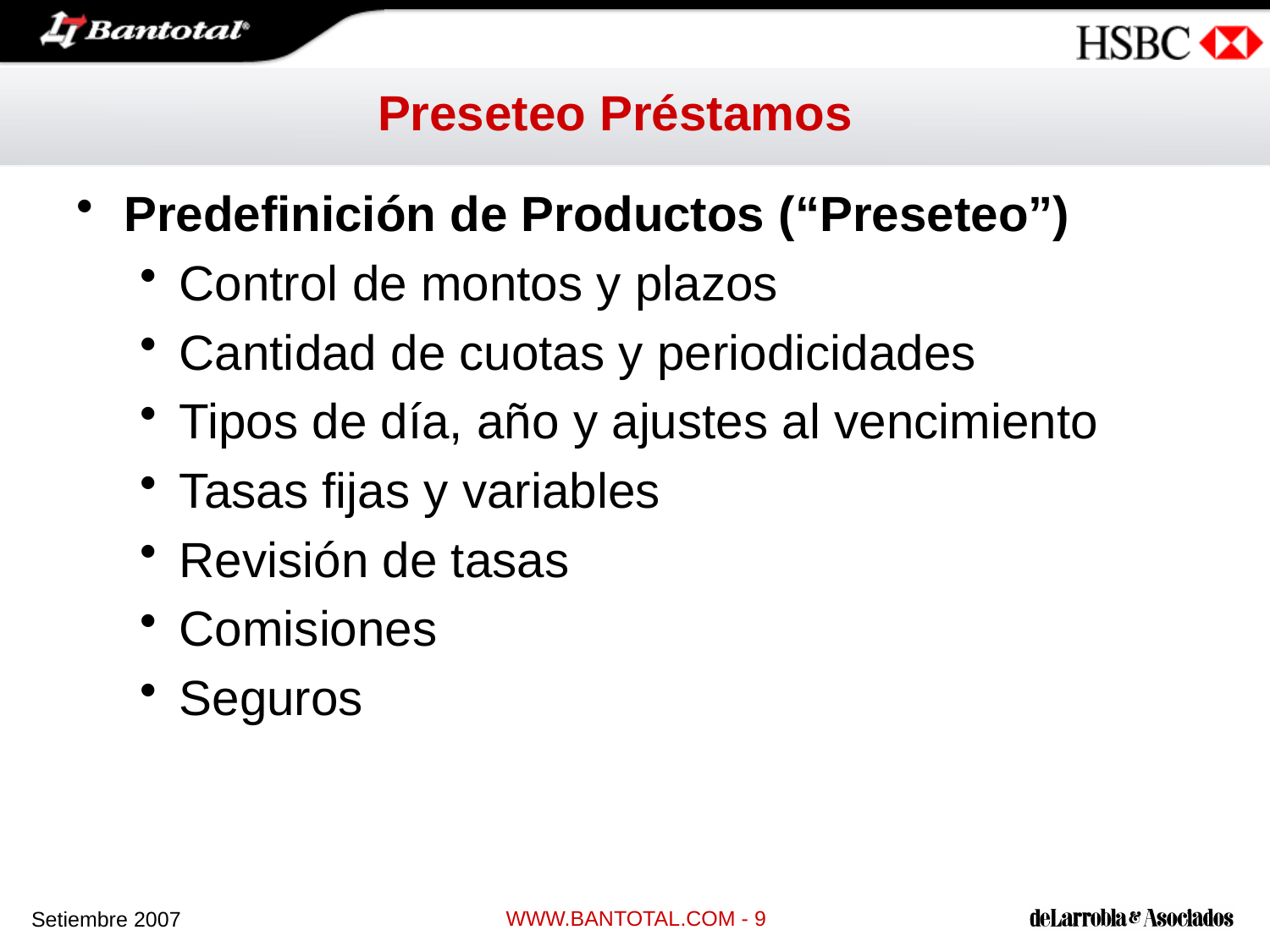

# Preseteo Préstamos
Predefinición de Productos (“Preseteo”)
Control de montos y plazos
Cantidad de cuotas y periodicidades
Tipos de día, año y ajustes al vencimiento
Tasas fijas y variables
Revisión de tasas
Comisiones
Seguros

WWW.BANTOTAL.COM - 9
Setiembre 2007